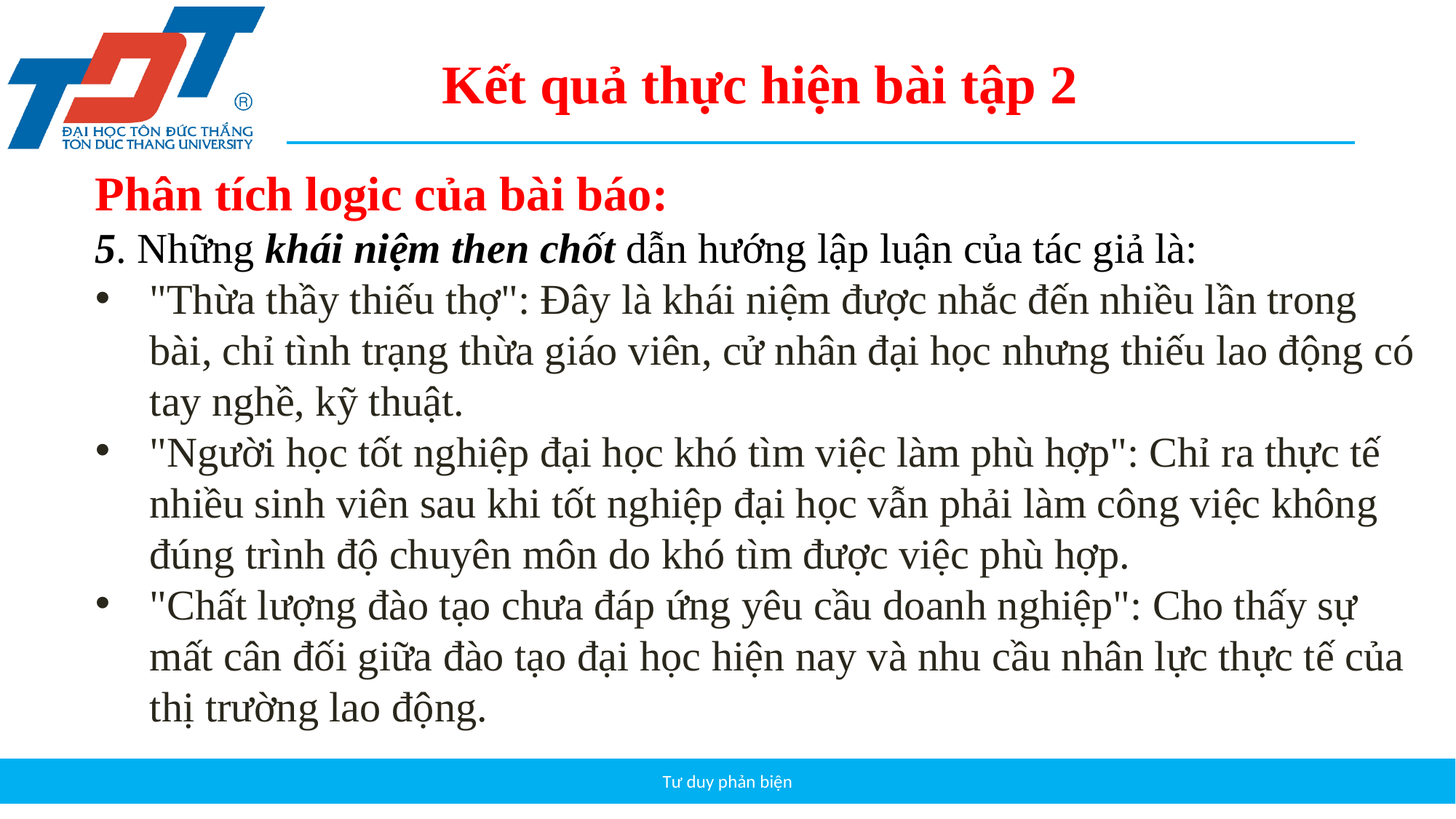

Kết quả thực hiện bài tập 2
Phân tích logic của bài báo:
5. Những khái niệm then chốt dẫn hướng lập luận của tác giả là:
"Thừa thầy thiếu thợ": Đây là khái niệm được nhắc đến nhiều lần trong bài, chỉ tình trạng thừa giáo viên, cử nhân đại học nhưng thiếu lao động có tay nghề, kỹ thuật.
"Người học tốt nghiệp đại học khó tìm việc làm phù hợp": Chỉ ra thực tế nhiều sinh viên sau khi tốt nghiệp đại học vẫn phải làm công việc không đúng trình độ chuyên môn do khó tìm được việc phù hợp.
"Chất lượng đào tạo chưa đáp ứng yêu cầu doanh nghiệp": Cho thấy sự mất cân đối giữa đào tạo đại học hiện nay và nhu cầu nhân lực thực tế của thị trường lao động.
Tư duy phản biện